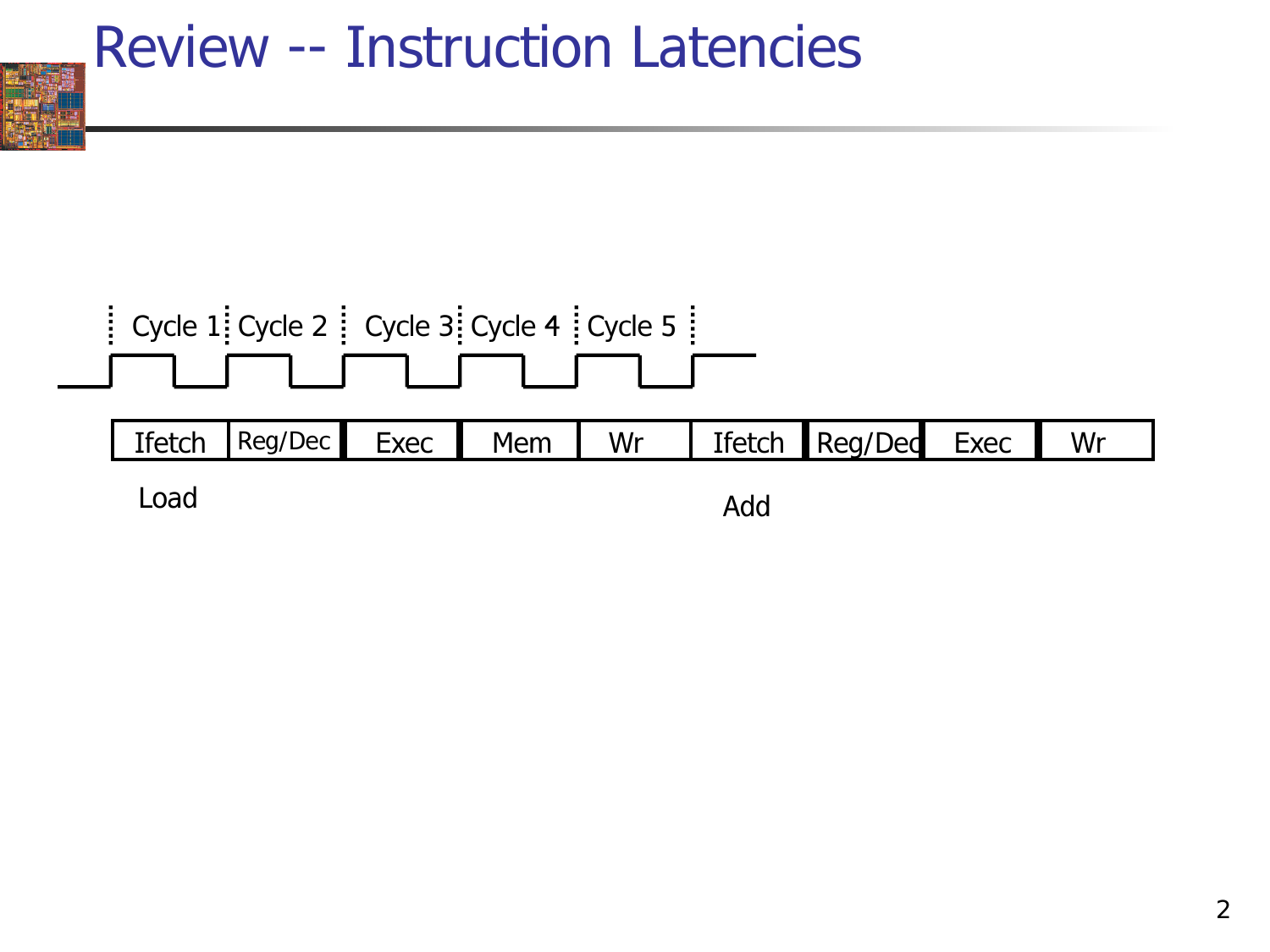

# Review -- Instruction Latencies

Cycle 1
Cycle 2

Cycle 3
Cycle 4

Cycle 5

Ifetch

Reg/Dec

Exec

Wr

Ifetch

Reg/Dec

Exec

Mem

Wr

Load
Add
2